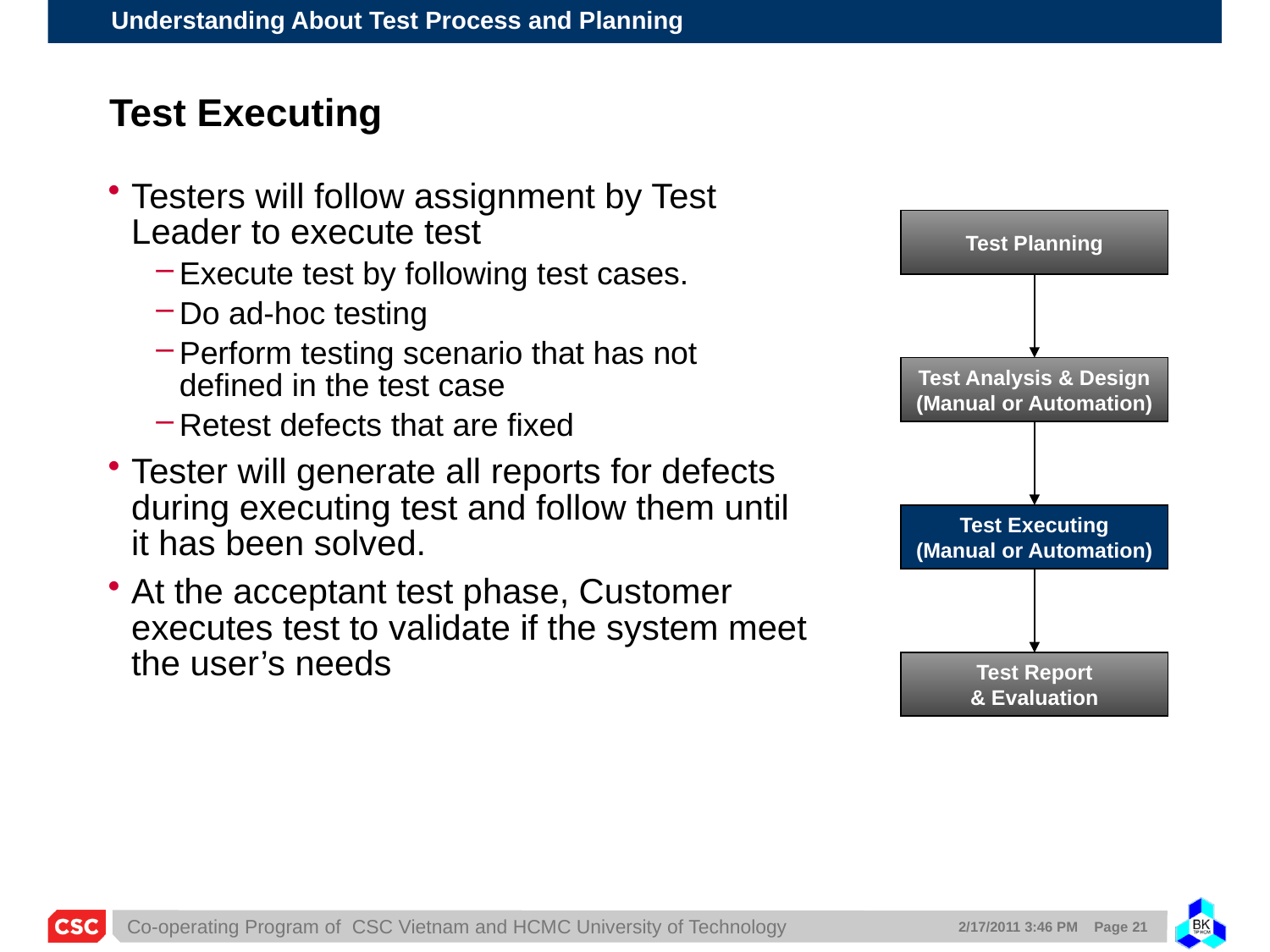

Test Executing
Testers will follow assignment by Test Leader to execute test
Execute test by following test cases.
Do ad-hoc testing
Perform testing scenario that has not defined in the test case
Retest defects that are fixed
Tester will generate all reports for defects during executing test and follow them until it has been solved.
At the acceptant test phase, Customer executes test to validate if the system meet the user’s needs

Test Planning
Test Analysis & Design
(Manual or Automation)
Test Executing
(Manual or Automation)
Test Report
& Evaluation